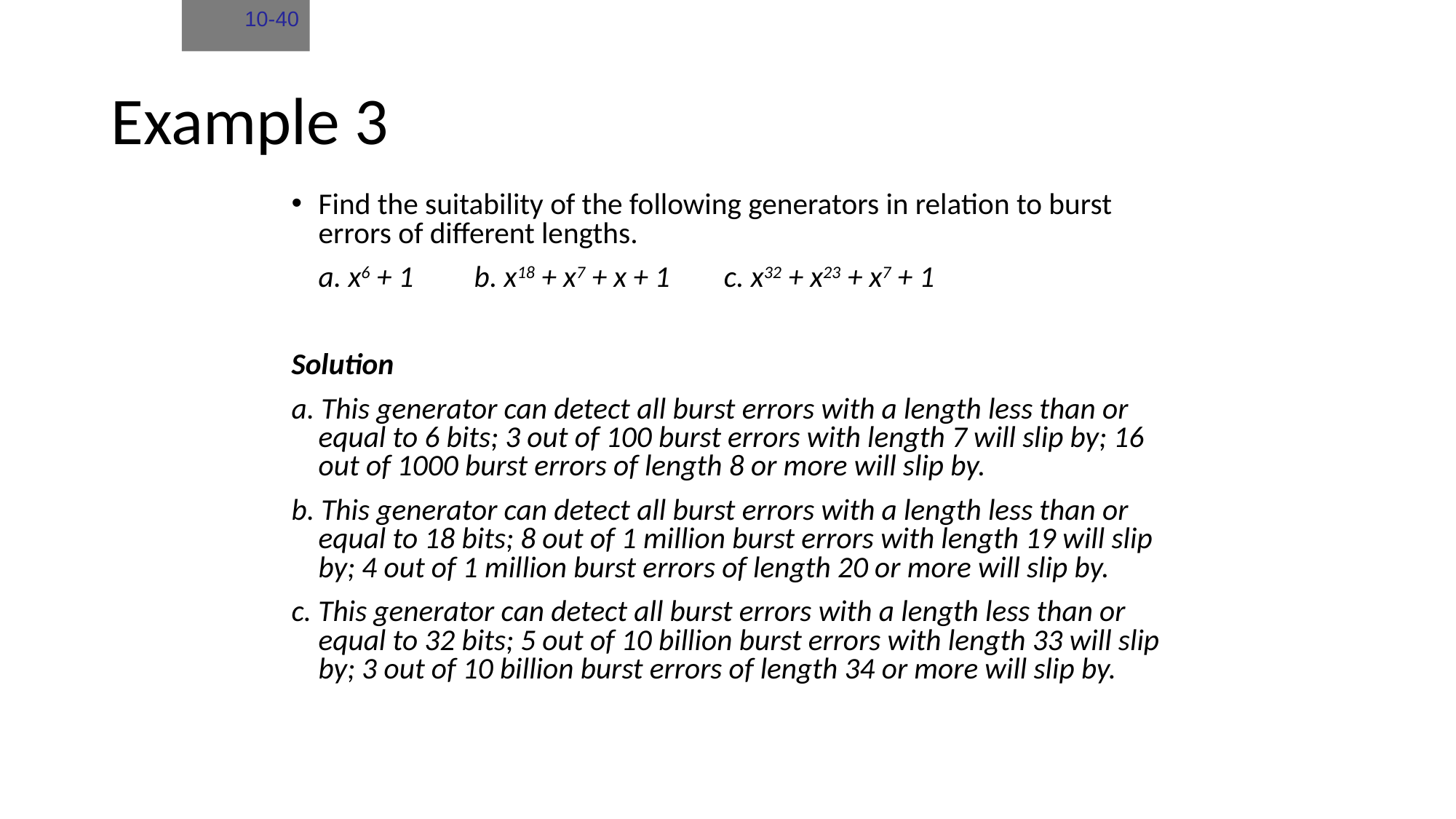

10-40
# Example 3
Find the suitability of the following generators in relation to burst errors of different lengths.
	a. x6 + 1         b. x18 + x7 + x + 1        c. x32 + x23 + x7 + 1

Solution
a. This generator can detect all burst errors with a length less than or equal to 6 bits; 3 out of 100 burst errors with length 7 will slip by; 16 out of 1000 burst errors of length 8 or more will slip by.
b. This generator can detect all burst errors with a length less than or equal to 18 bits; 8 out of 1 million burst errors with length 19 will slip by; 4 out of 1 million burst errors of length 20 or more will slip by.
c. This generator can detect all burst errors with a length less than or equal to 32 bits; 5 out of 10 billion burst errors with length 33 will slip by; 3 out of 10 billion burst errors of length 34 or more will slip by.